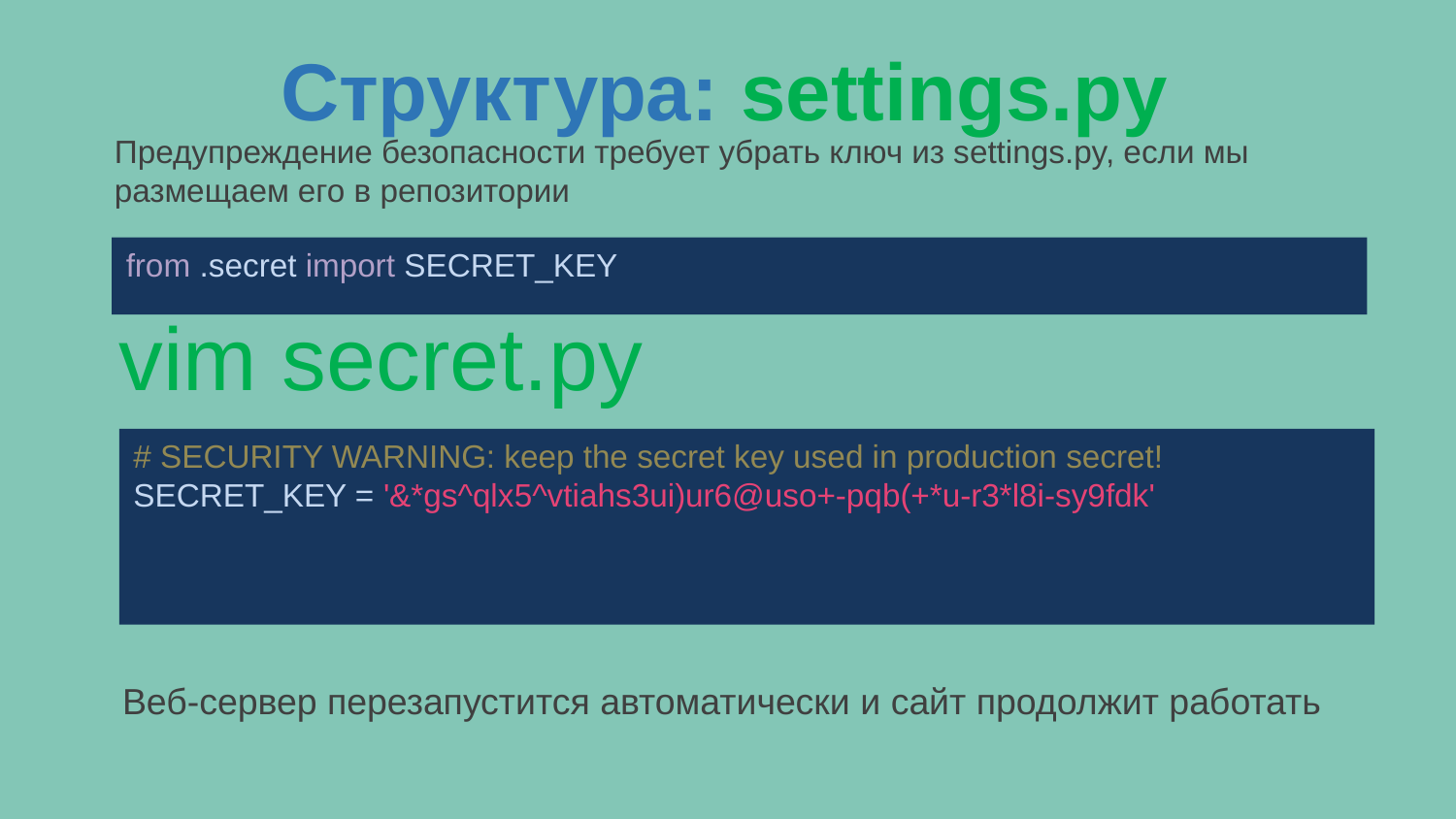

Структура: settings.py
Предупреждение безопасности требует убрать ключ из settings.py, если мы размещаем его в репозитории
from .secret import SECRET_KEY

vim secret.py
# SECURITY WARNING: keep the secret key used in production secret!
SECRET_KEY = '&*gs^qlx5^vtiahs3ui)ur6@uso+-pqb(+*u-r3*l8i-sy9fdk'
Веб-сервер перезапустится автоматически и сайт продолжит работать